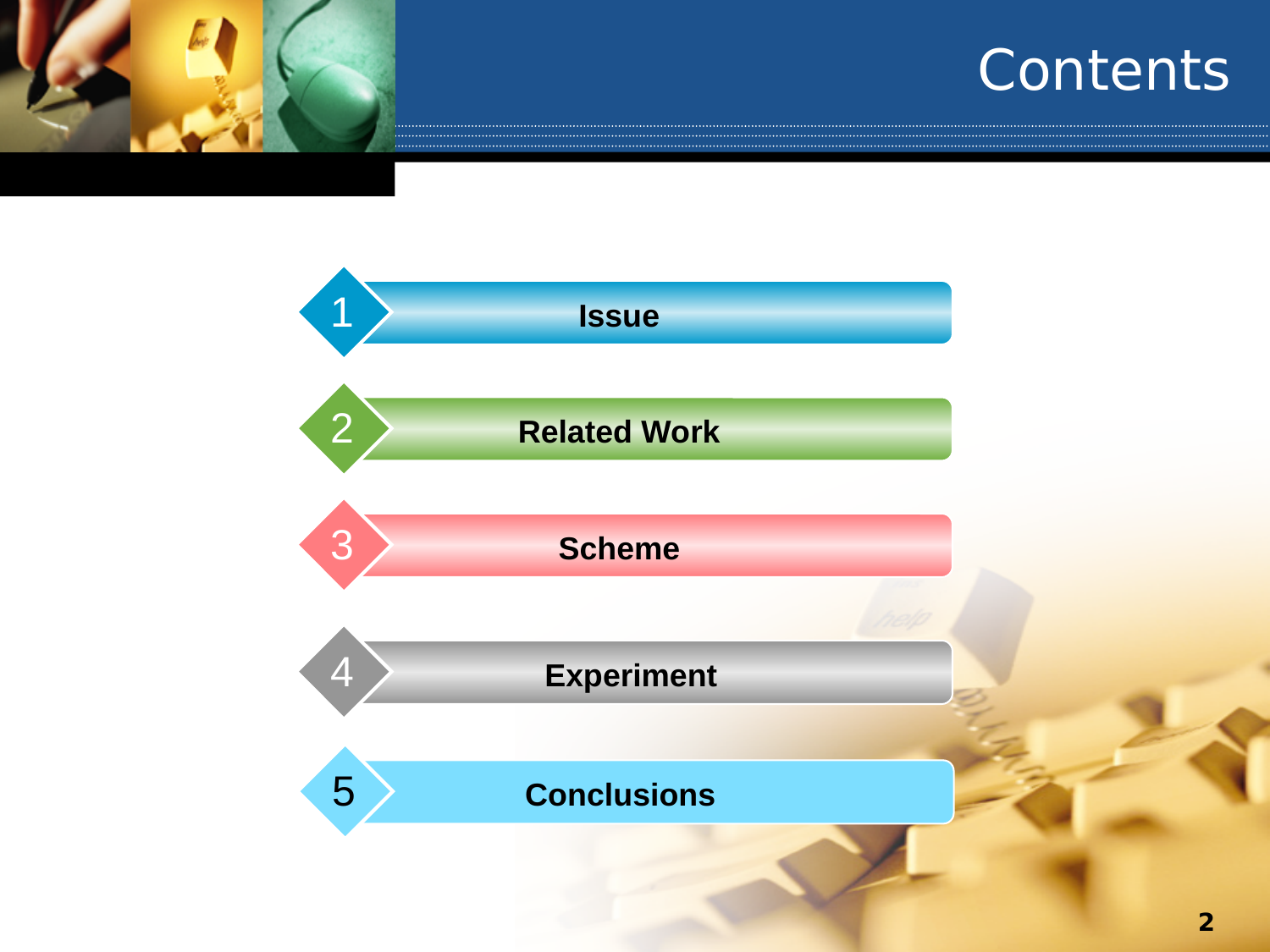

# Contents

1

Issue

2

Related Work

3

Scheme

4

Experiment

5

Conclusions
2